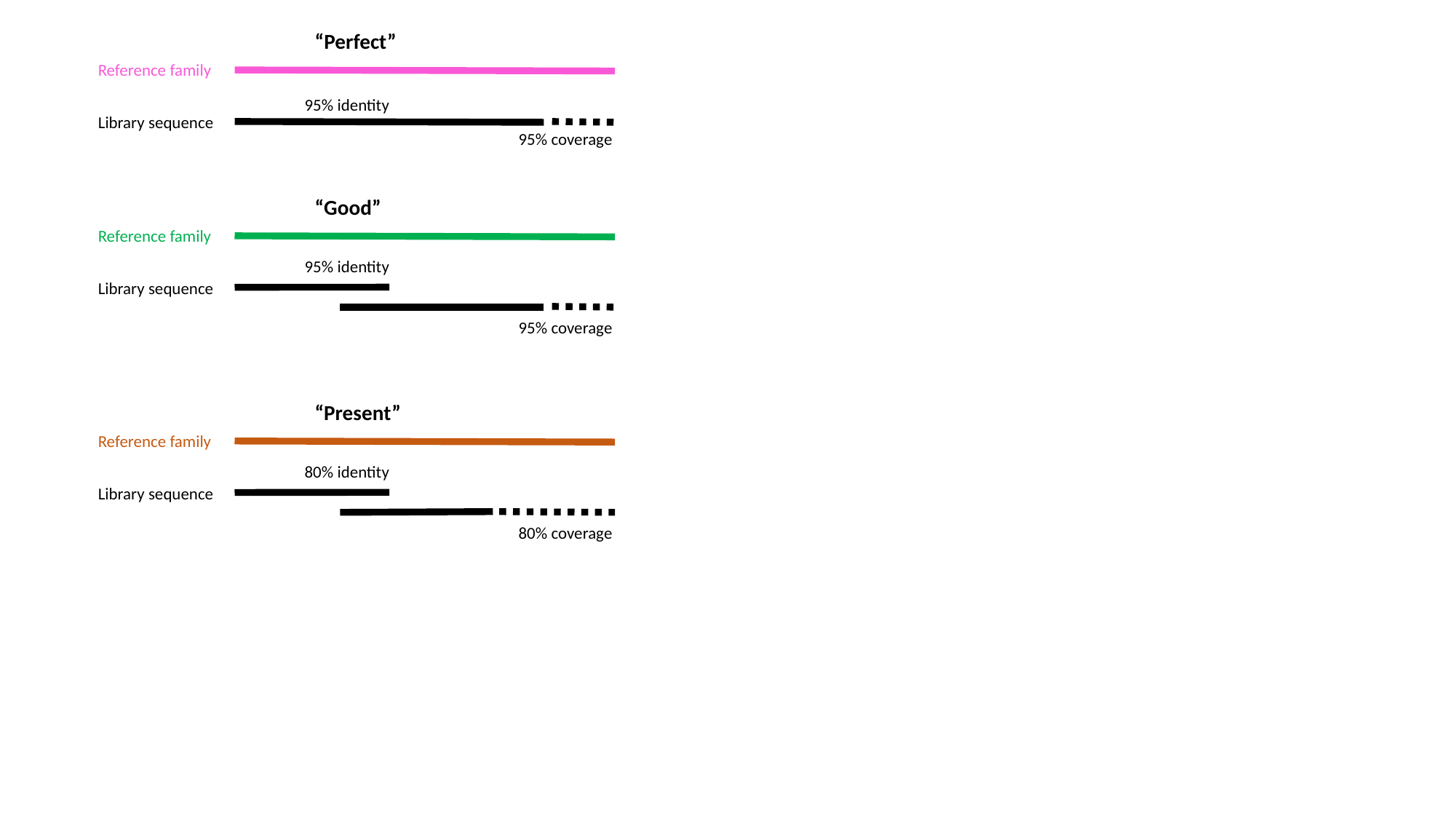

“Perfect”
Reference family
95% identity
Library sequence
95% coverage
“Good”
Reference family
95% identity
Library sequence
95% coverage
“Present”
Reference family
80% identity
Library sequence
80% coverage